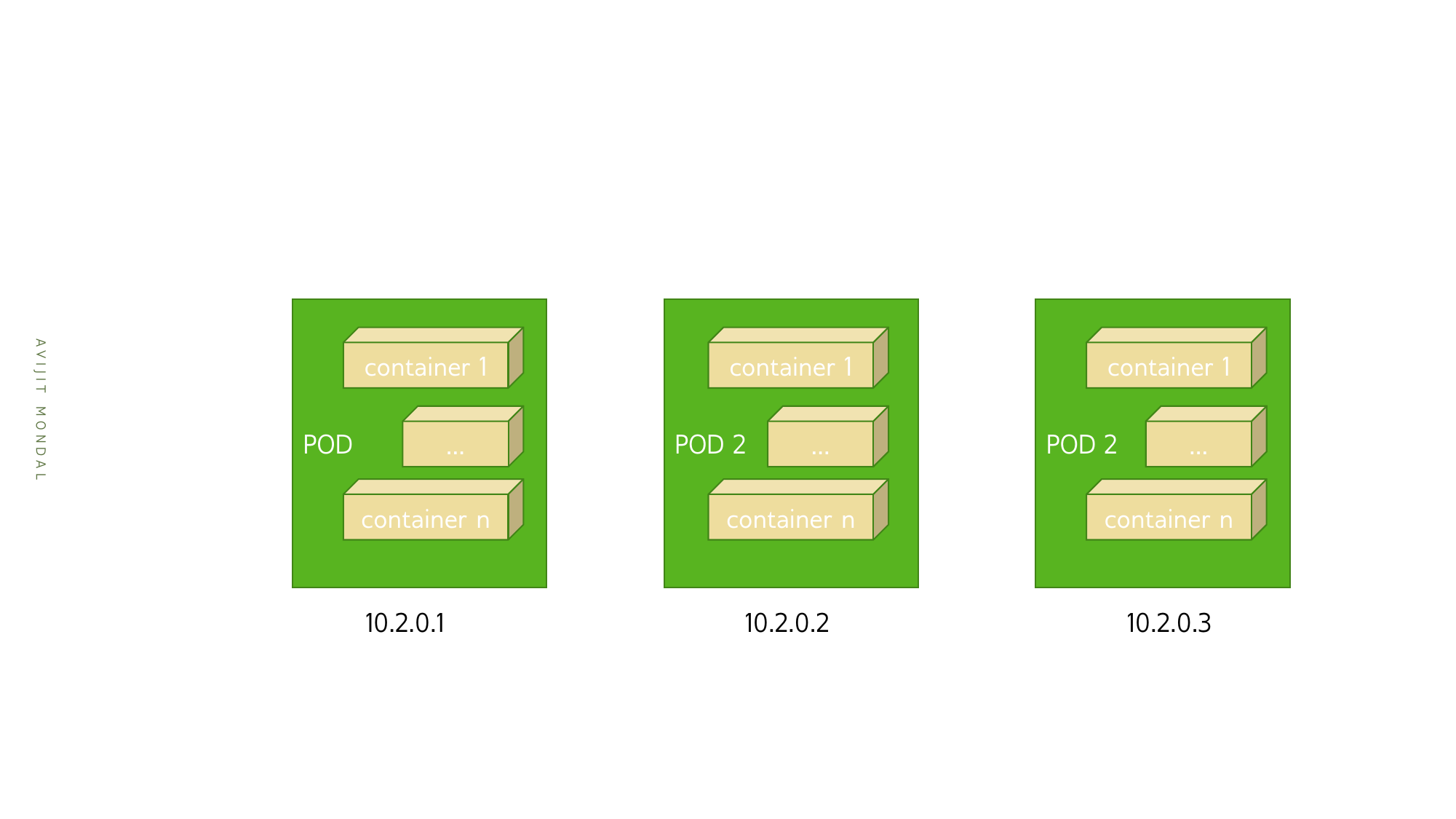

POD
POD 2
container 1
…
container n
POD 2
container 1
…
container n
container 1
Avijit Mondal
…
container n
10.2.0.1
10.2.0.3
10.2.0.2